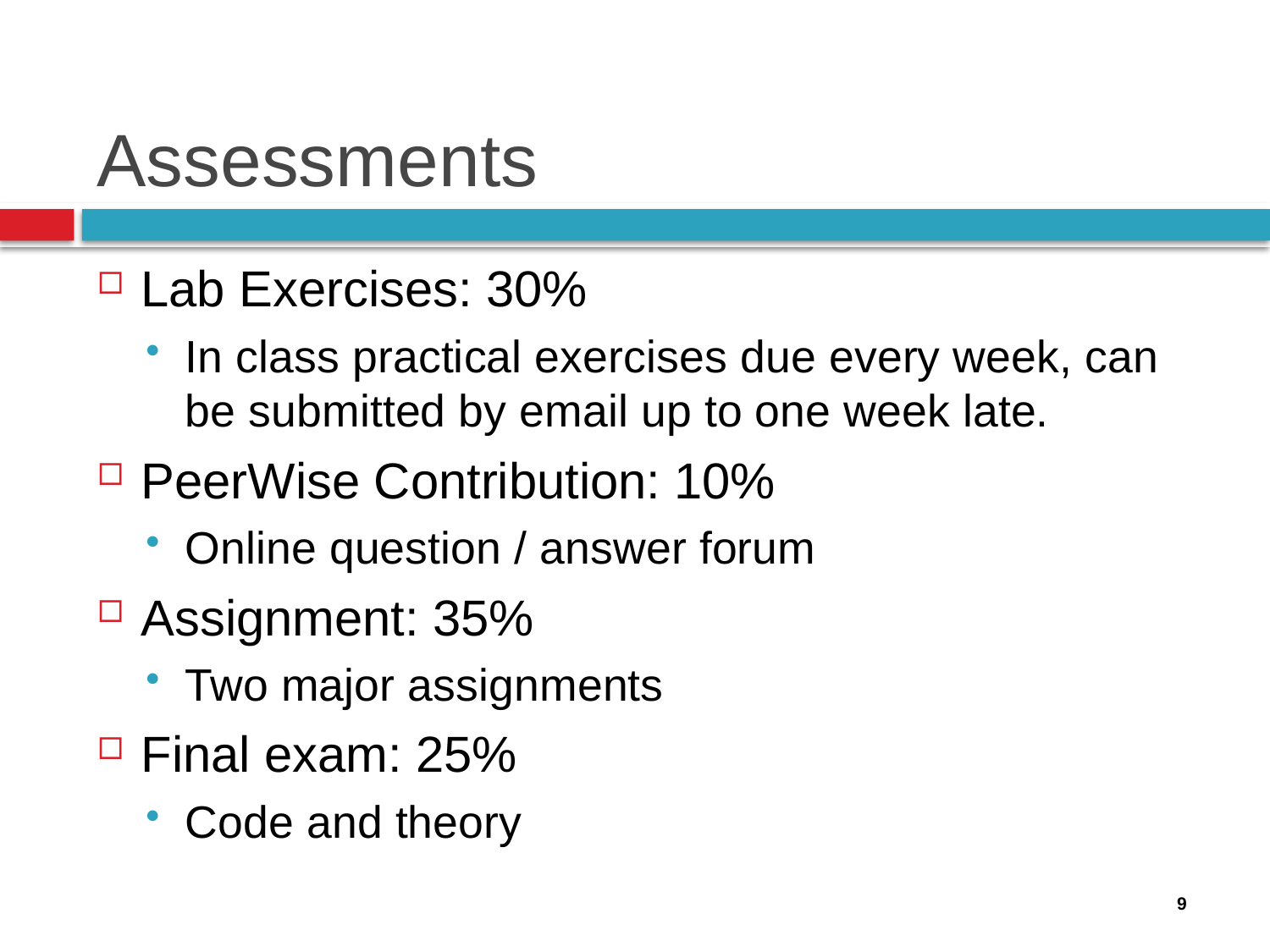

# Assessments
Lab Exercises: 30%
In class practical exercises due every week, can be submitted by email up to one week late.
PeerWise Contribution: 10%
Online question / answer forum
Assignment: 35%
Two major assignments
Final exam: 25%
Code and theory